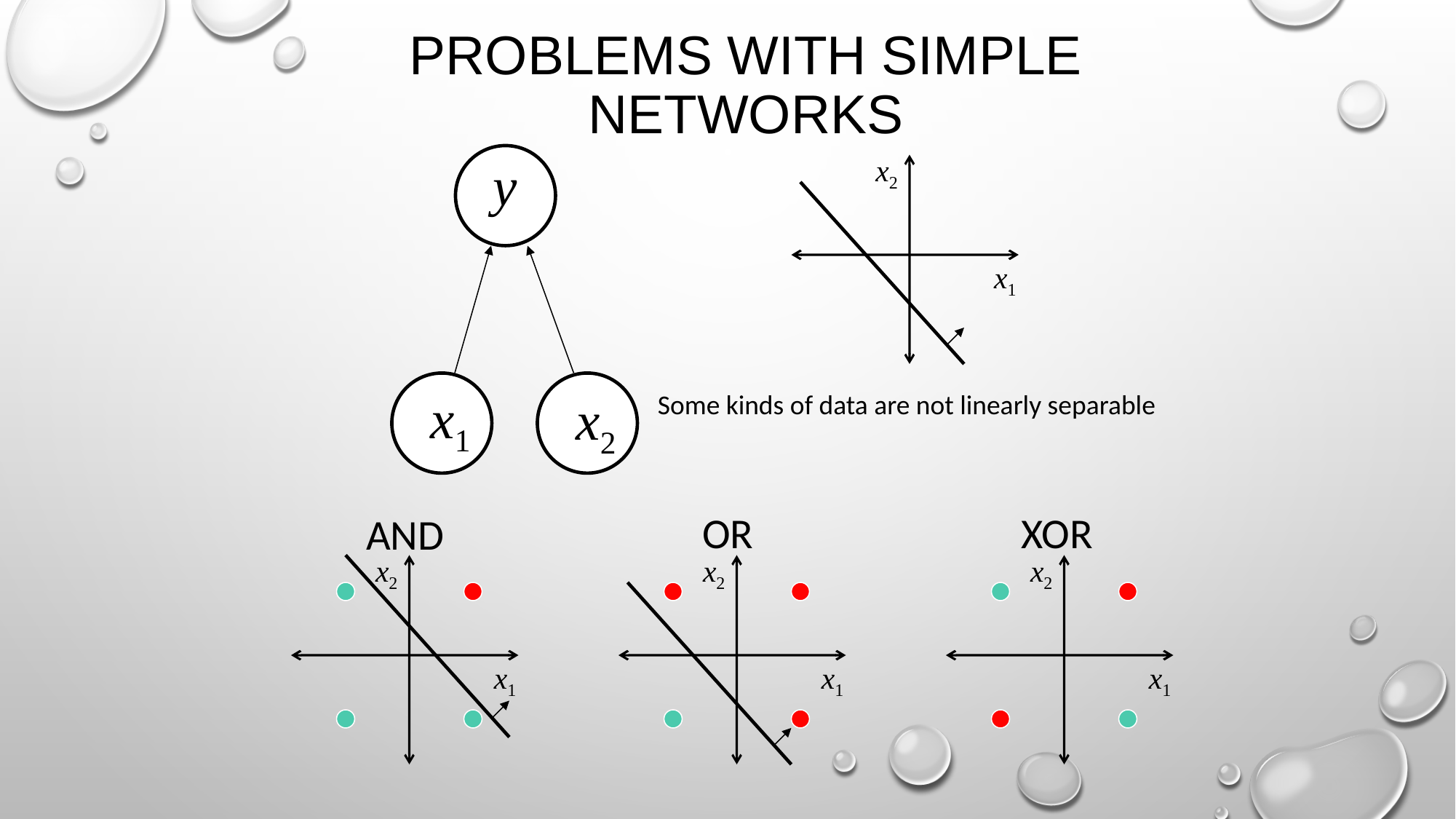

# Problems with simple networks
    y

x2

x1

    x1
    x2
   Some kinds of data are not linearly separable
OR
x2

x1

XOR
x2

x1

AND
x2

x1